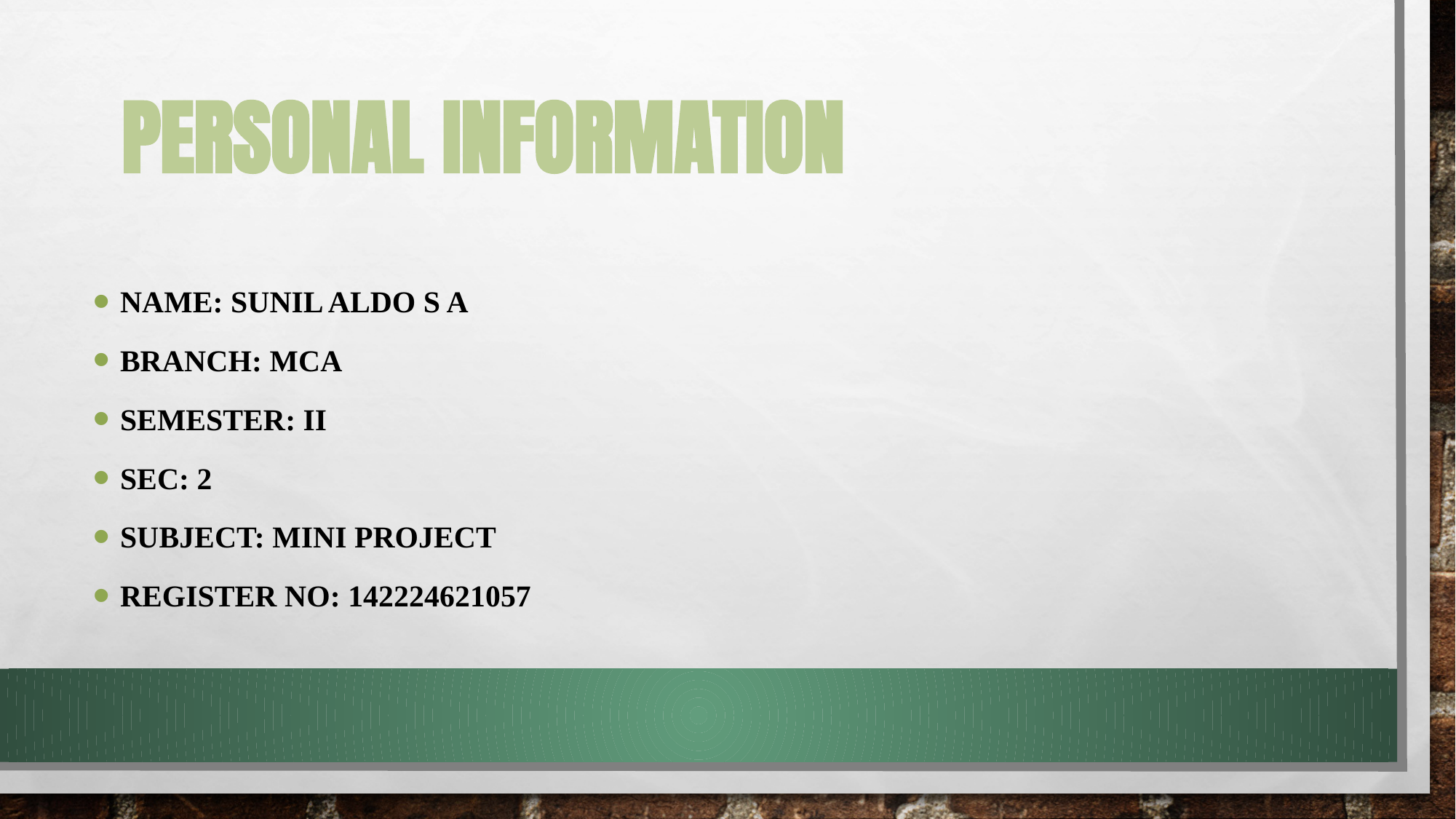

PERSONAL INFORMATION
NAME: Sunil aldo s A
Branch: mca
Semester: ii
Sec: 2
Subject: mini project
Register no: 142224621057